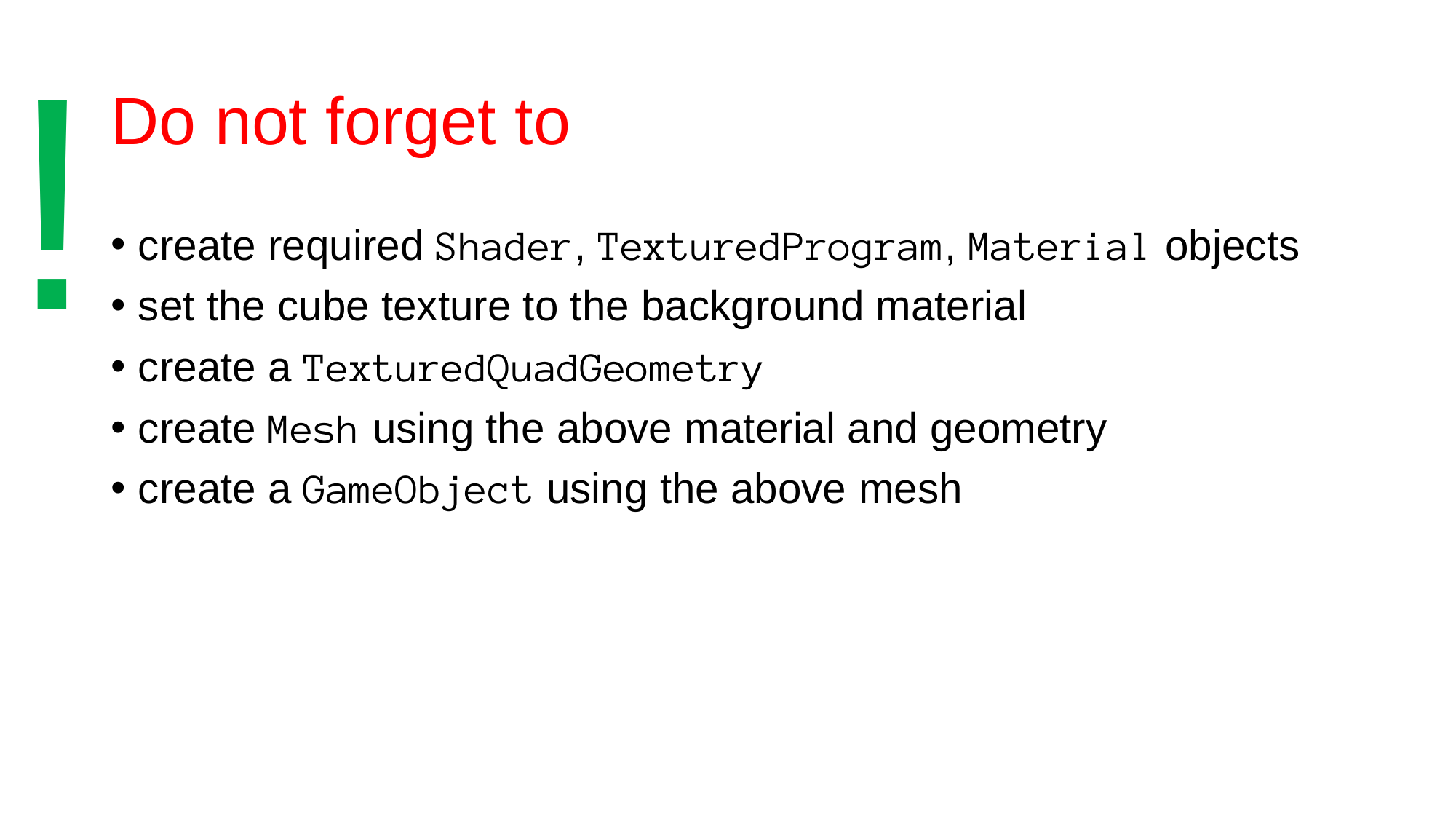

!
# Do not forget to
create required Shader, TexturedProgram, Material objects
set the cube texture to the background material
create a TexturedQuadGeometry
create Mesh using the above material and geometry
create a GameObject using the above mesh